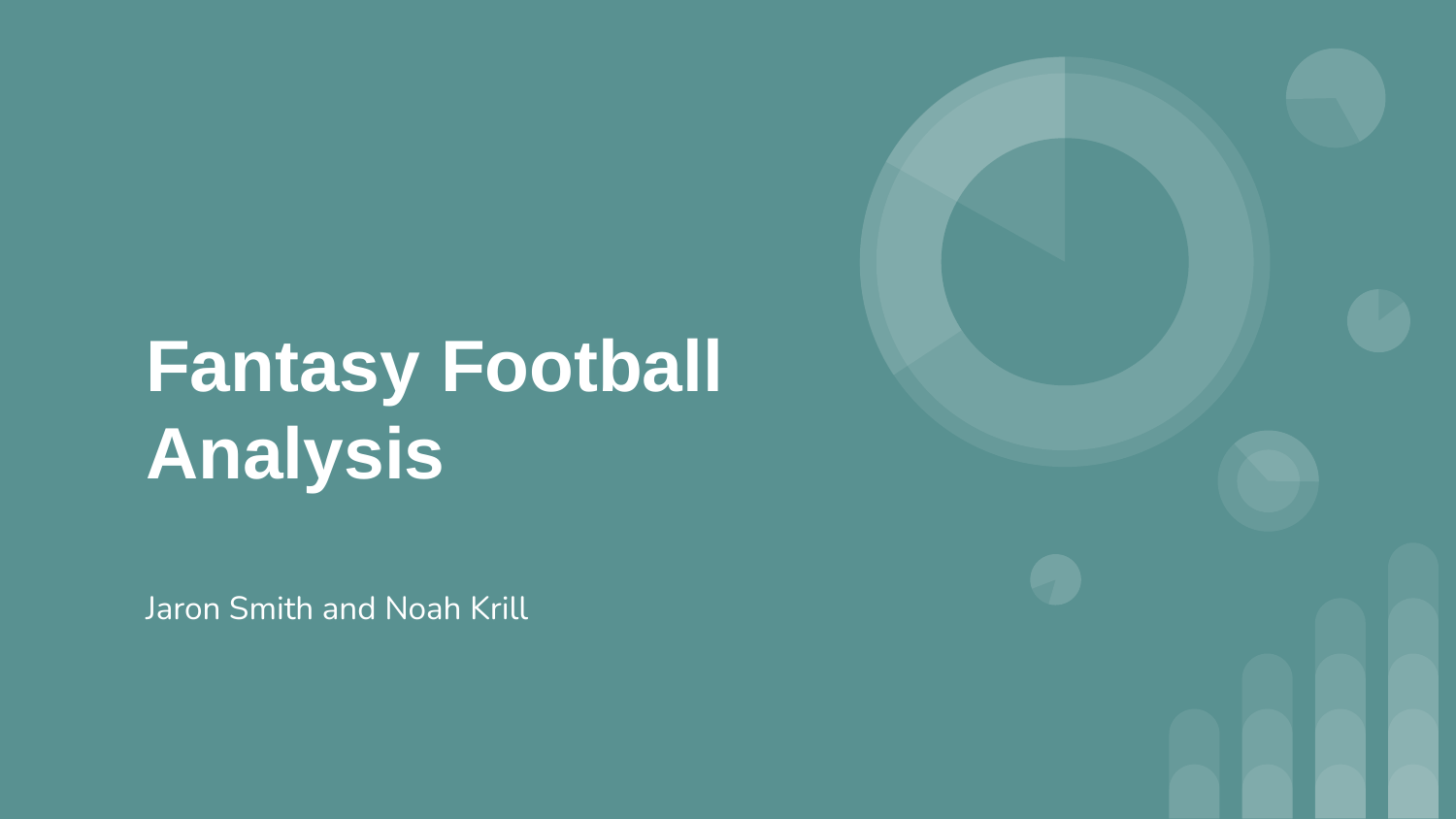

# Fantasy Football Analysis
Jaron Smith and Noah Krill